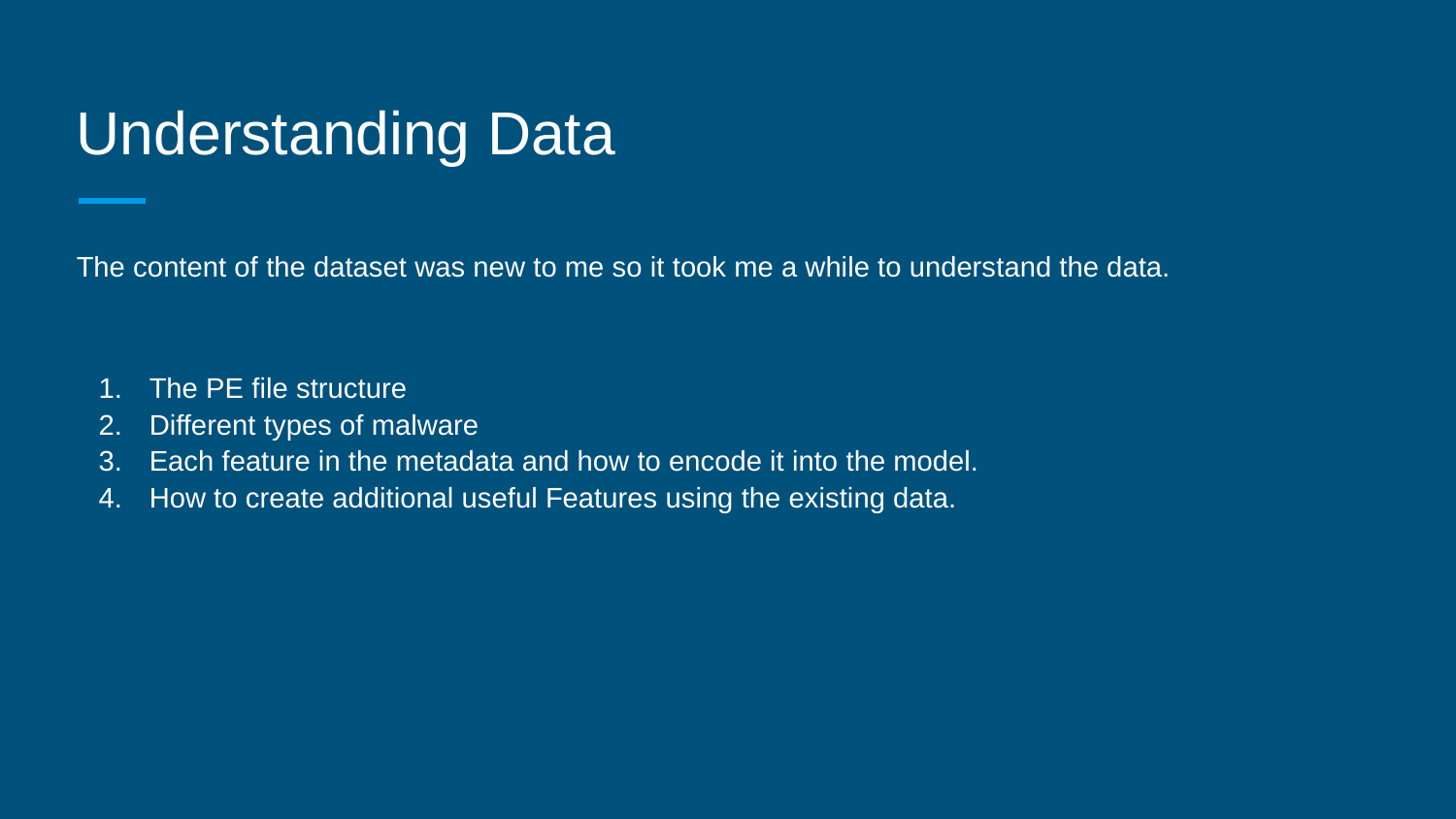

# Understanding Data
The content of the dataset was new to me so it took me a while to understand the data.

The PE file structure
Different types of malware
Each feature in the metadata and how to encode it into the model.
How to create additional useful Features using the existing data.